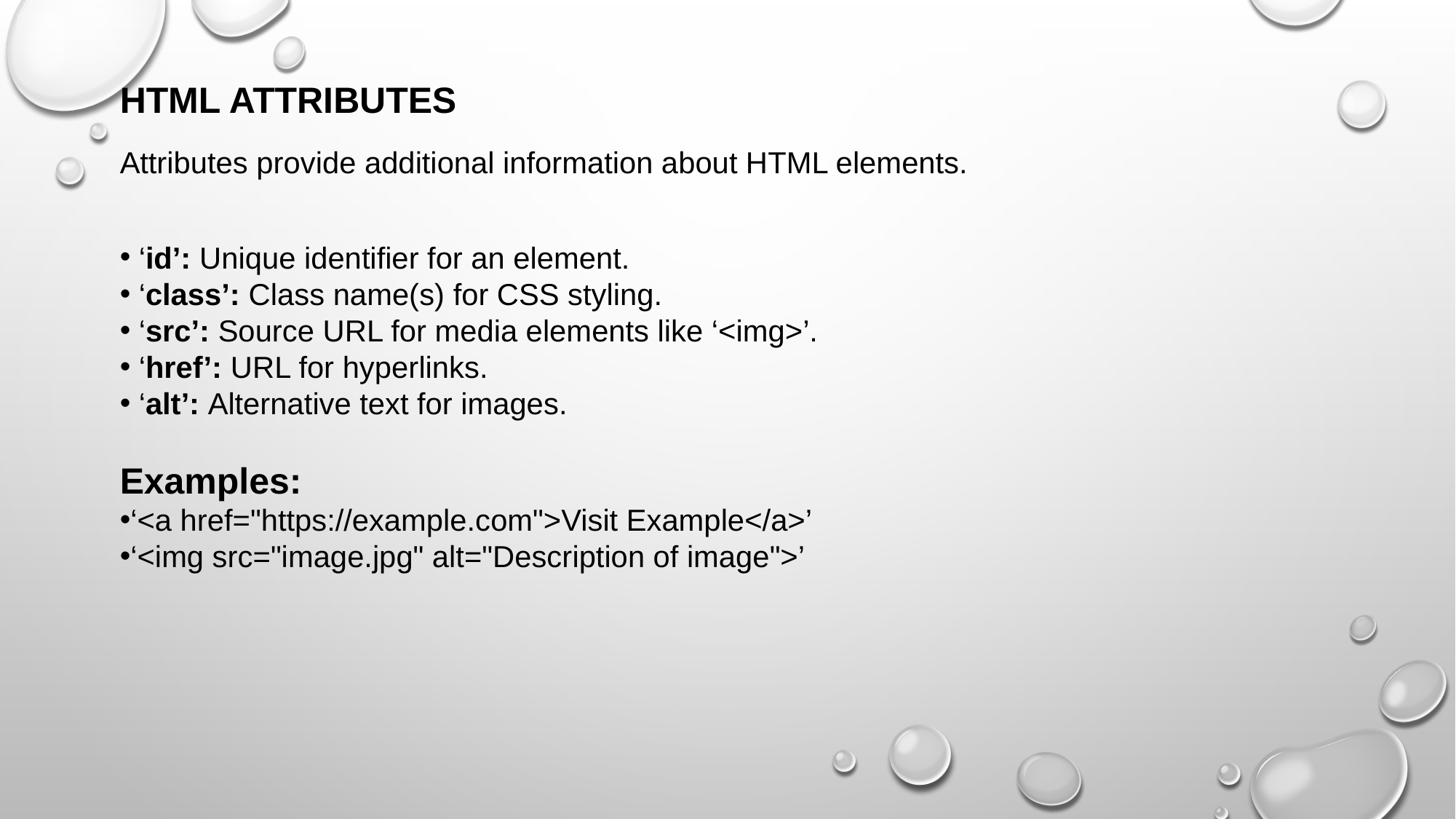

HTML Attributes
Attributes provide additional information about HTML elements.

 ‘id’: Unique identifier for an element.
 ‘class’: Class name(s) for CSS styling.
 ‘src’: Source URL for media elements like ‘<img>’.
 ‘href’: URL for hyperlinks.
 ‘alt’: Alternative text for images.

Examples:
‘<a href="https://example.com">Visit Example</a>’
‘<img src="image.jpg" alt="Description of image">’